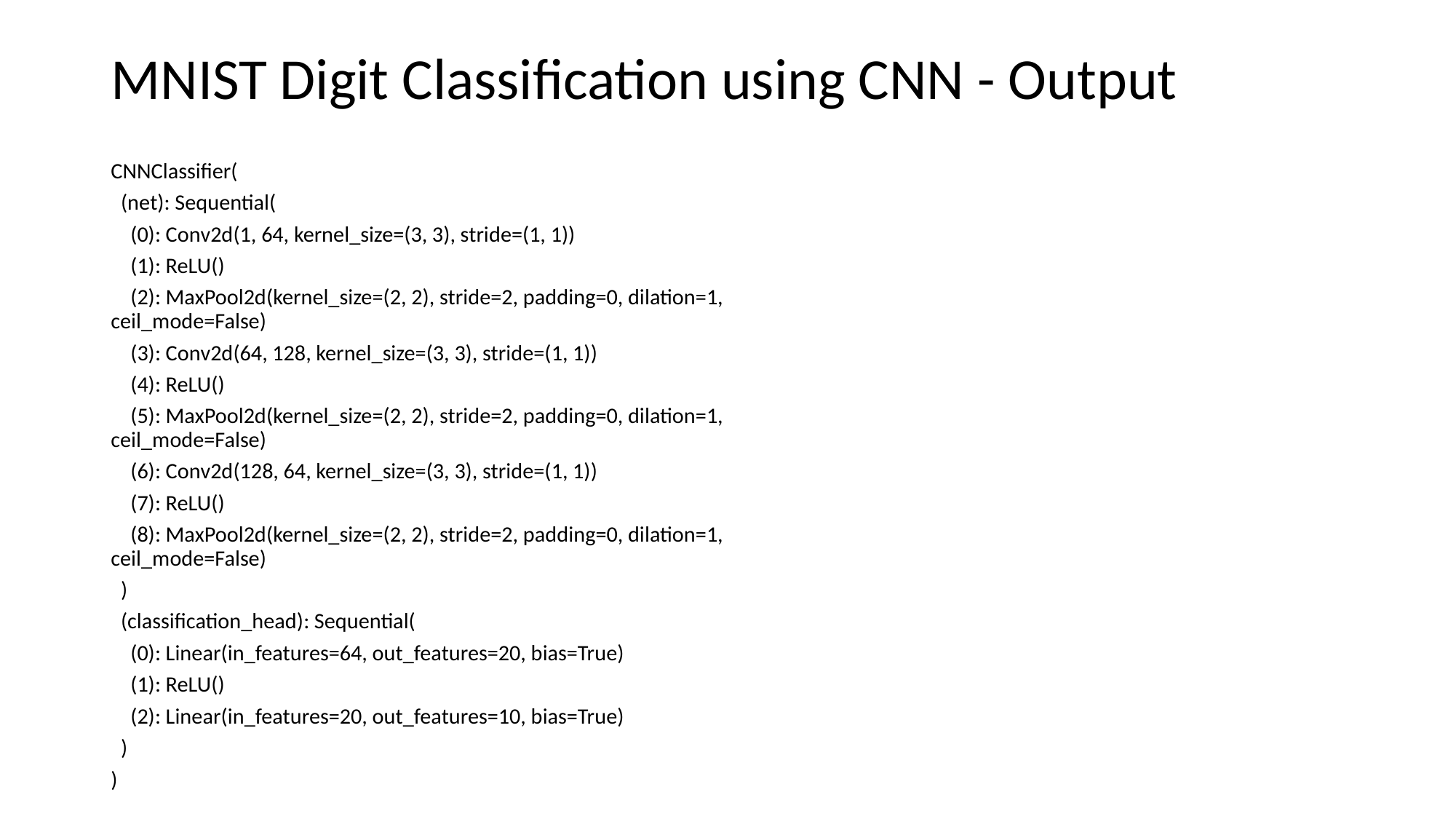

# MNIST Digit Classification using CNN - Output
CNNClassifier(
  (net): Sequential(
    (0): Conv2d(1, 64, kernel_size=(3, 3), stride=(1, 1))
    (1): ReLU()
    (2): MaxPool2d(kernel_size=(2, 2), stride=2, padding=0, dilation=1, ceil_mode=False)
    (3): Conv2d(64, 128, kernel_size=(3, 3), stride=(1, 1))
    (4): ReLU()
    (5): MaxPool2d(kernel_size=(2, 2), stride=2, padding=0, dilation=1, ceil_mode=False)
    (6): Conv2d(128, 64, kernel_size=(3, 3), stride=(1, 1))
    (7): ReLU()
    (8): MaxPool2d(kernel_size=(2, 2), stride=2, padding=0, dilation=1, ceil_mode=False)
  )
  (classification_head): Sequential(
    (0): Linear(in_features=64, out_features=20, bias=True)
    (1): ReLU()
    (2): Linear(in_features=20, out_features=10, bias=True)
  )
)